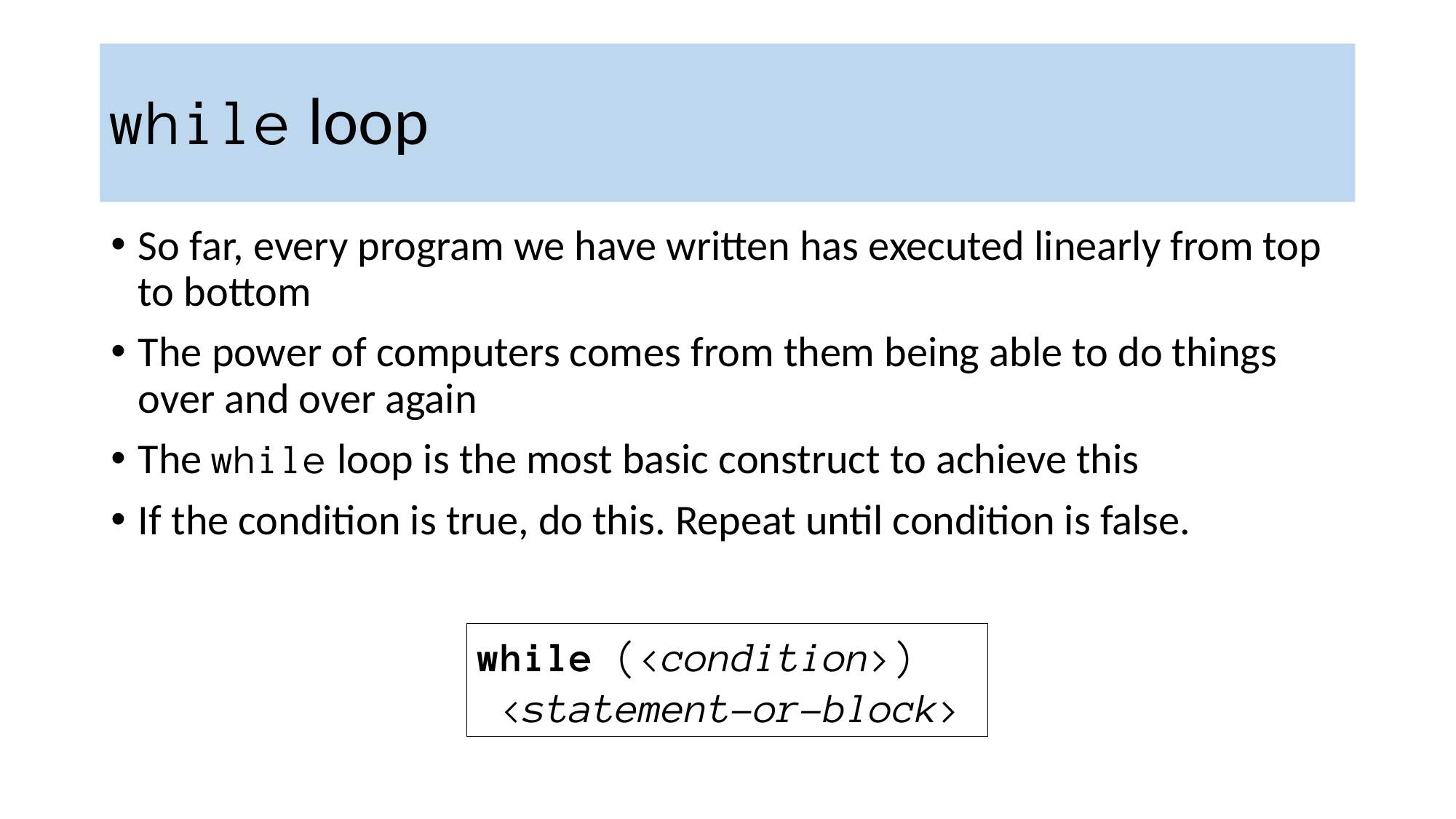

# while loop
So far, every program we have written has executed linearly from top to bottom
The power of computers comes from them being able to do things over and over again
The while loop is the most basic construct to achieve this
If the condition is true, do this. Repeat until condition is false.
while (<condition>)
 <statement-or-block>